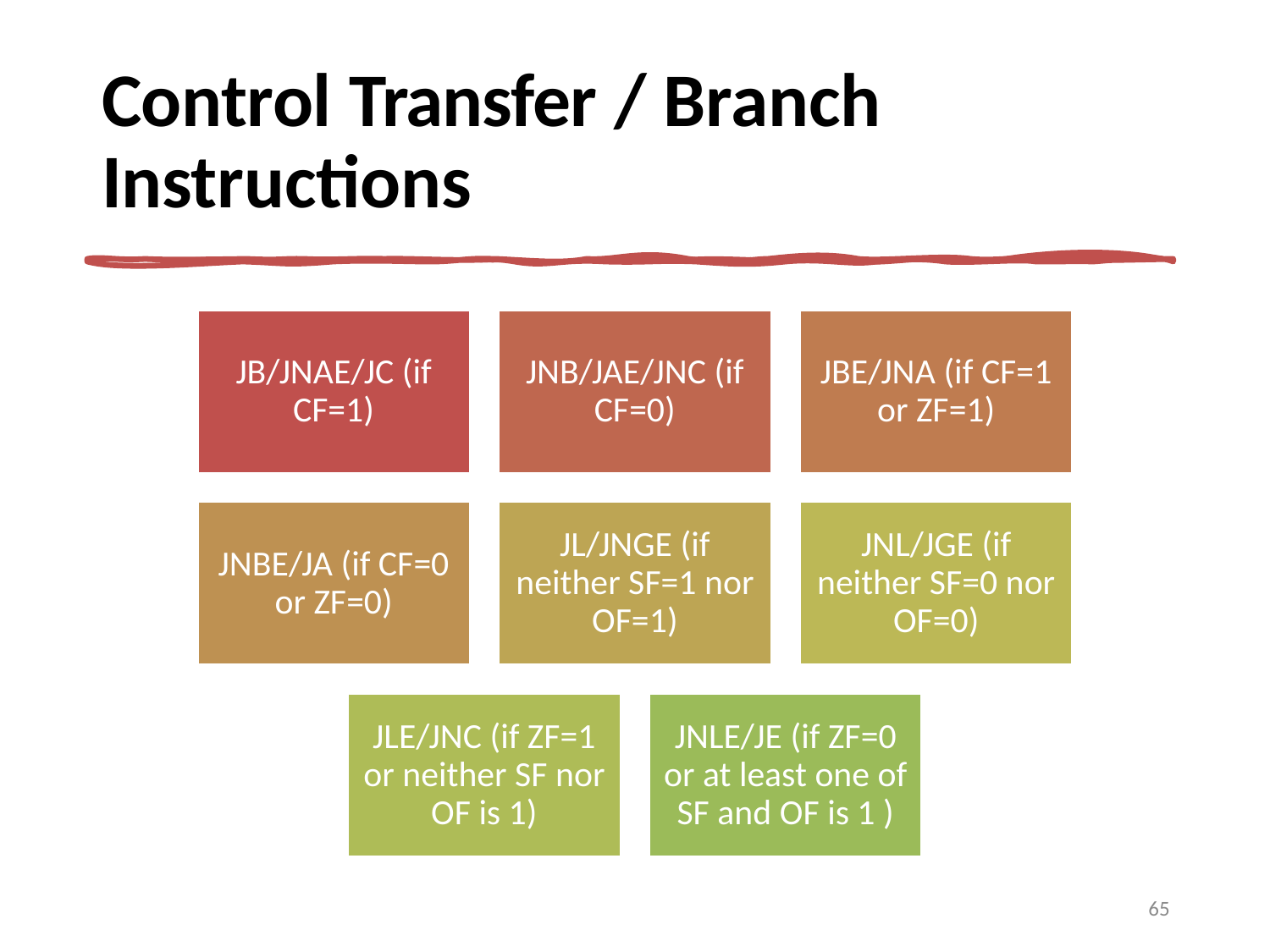

# Control Transfer / Branch Instructions

JB/JNAE/JC (if CF=1)
JNB/JAE/JNC (if CF=0)
JBE/JNA (if CF=1 or ZF=1)
JNBE/JA (if CF=0 or ZF=0)
JL/JNGE (if neither SF=1 nor OF=1)
JNL/JGE (if neither SF=0 nor OF=0)
JLE/JNC (if ZF=1 or neither SF nor OF is 1)
JNLE/JE (if ZF=0 or at least one of SF and OF is 1 )
65